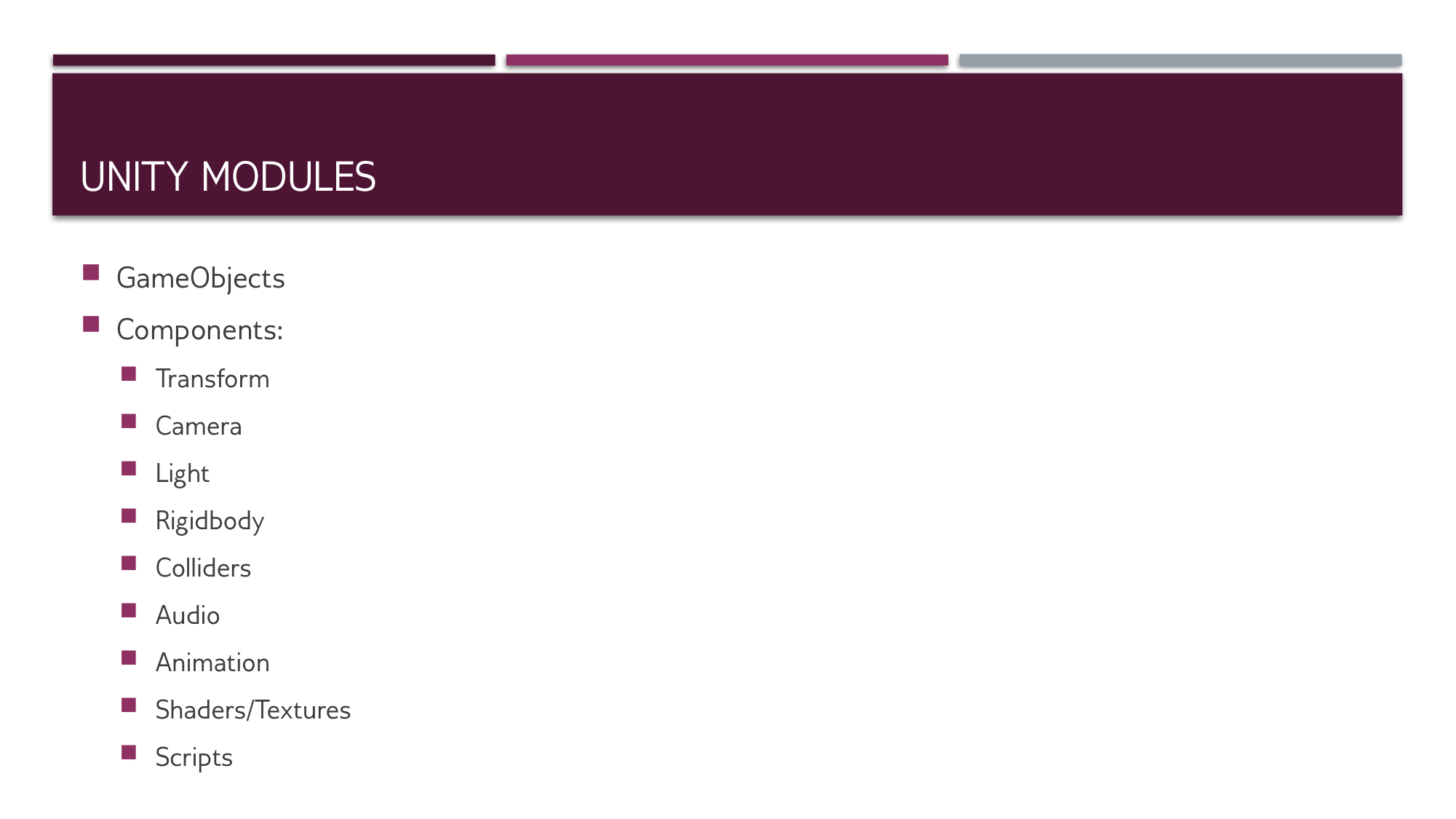

# Unity Modules
GameObjects
Components:
Transform
Camera
Light
Rigidbody
Colliders
Audio
Animation
Shaders/Textures
Scripts